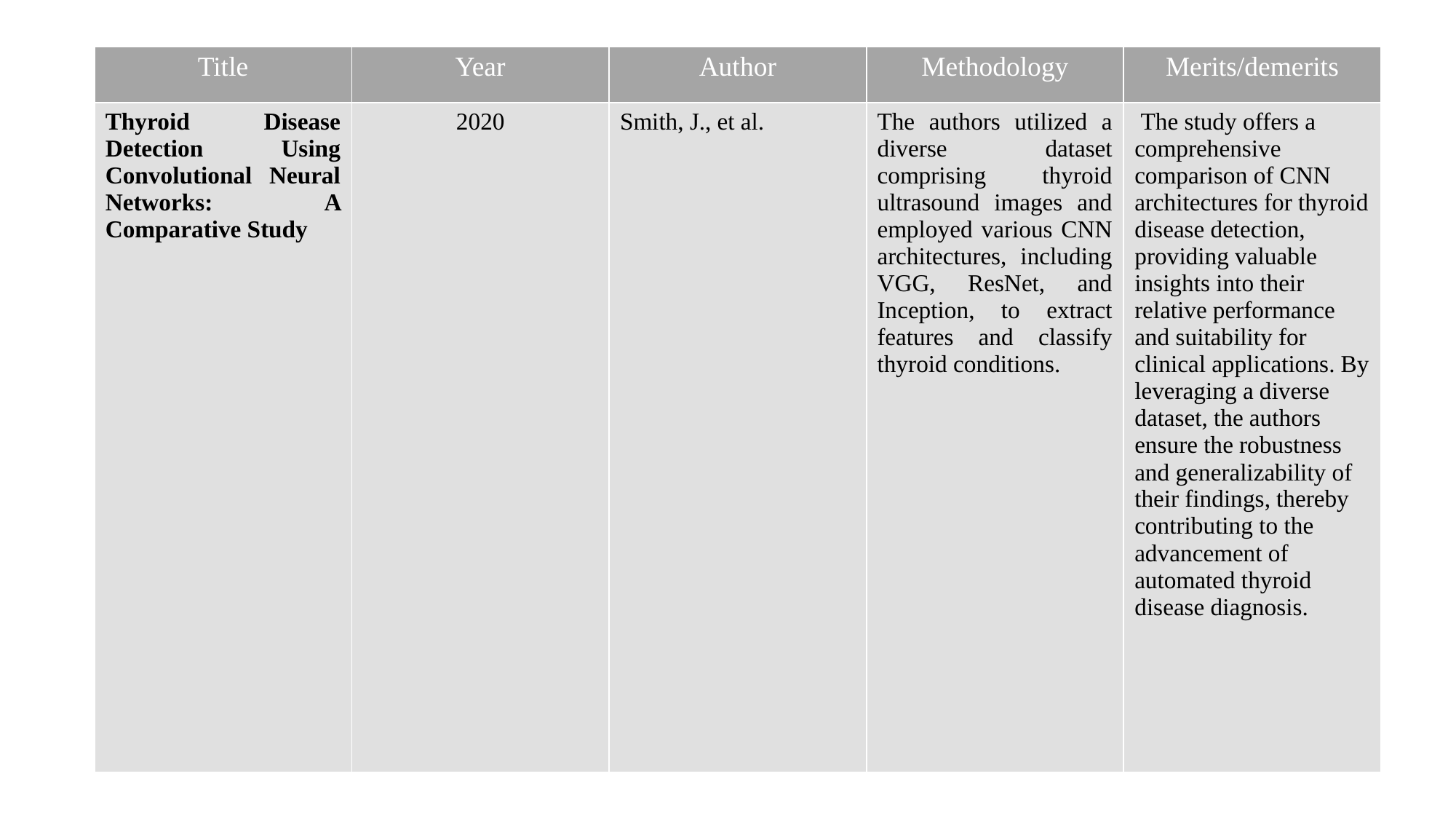

| Title | Year | Author | Methodology | Merits/demerits |
| --- | --- | --- | --- | --- |
| Thyroid Disease Detection Using Convolutional Neural Networks: A Comparative Study | 2020 | Smith, J., et al. | The authors utilized a diverse dataset comprising thyroid ultrasound images and employed various CNN architectures, including VGG, ResNet, and Inception, to extract features and classify thyroid conditions. | The study offers a comprehensive comparison of CNN architectures for thyroid disease detection, providing valuable insights into their relative performance and suitability for clinical applications. By leveraging a diverse dataset, the authors ensure the robustness and generalizability of their findings, thereby contributing to the advancement of automated thyroid disease diagnosis. |